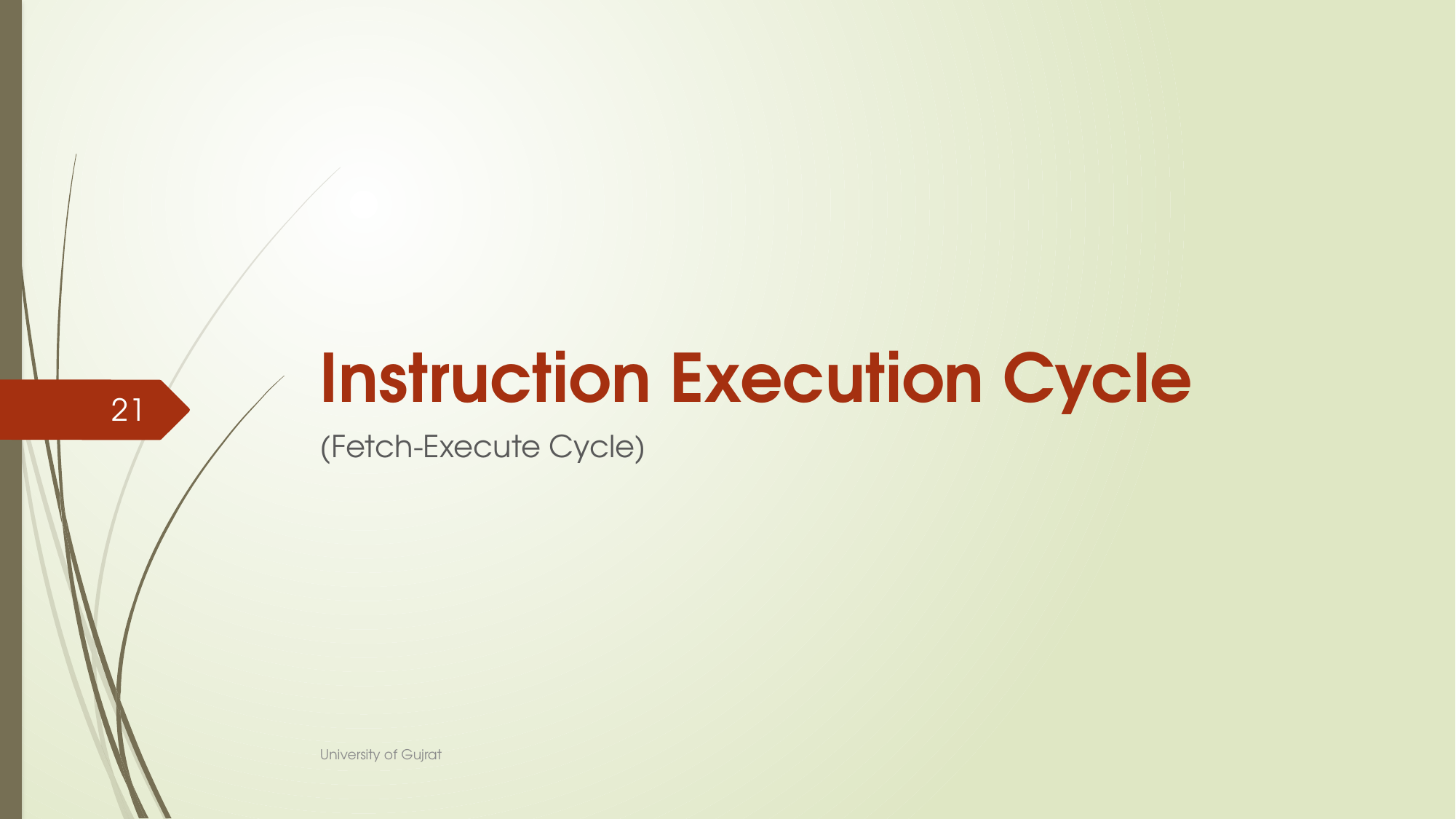

# Instruction Execution Cycle
21
(Fetch-Execute Cycle)
University of Gujrat